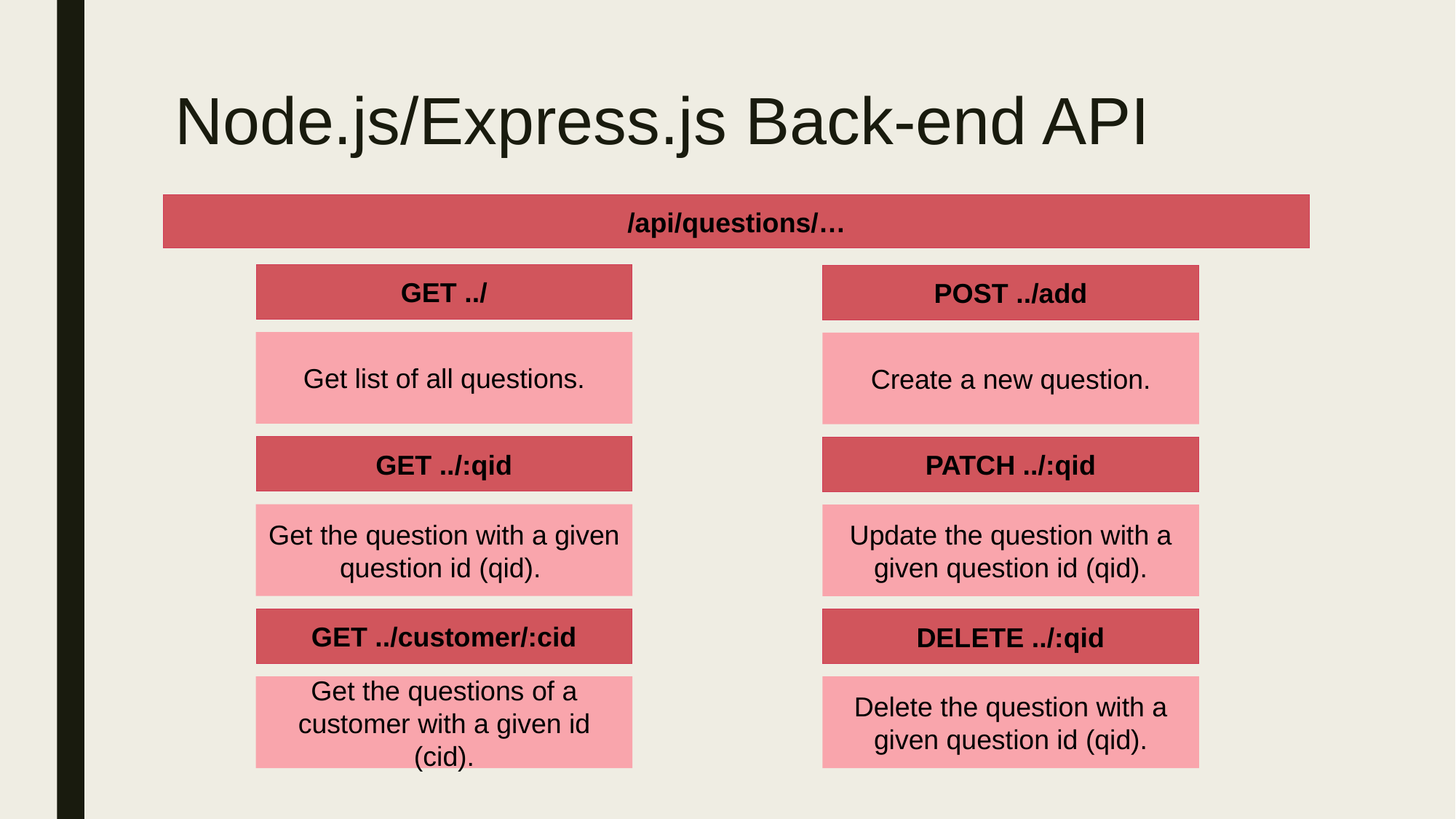

# Node.js/Express.js Back-end API
/api/questions/…
GET ../
POST ../add
Get list of all questions.
Create a new question.
GET ../:qid
PATCH ../:qid
Get the question with a given question id (qid).
Update the question with a given question id (qid).
GET ../customer/:cid
DELETE ../:qid
Get the questions of a customer with a given id (cid).
Delete the question with a given question id (qid).